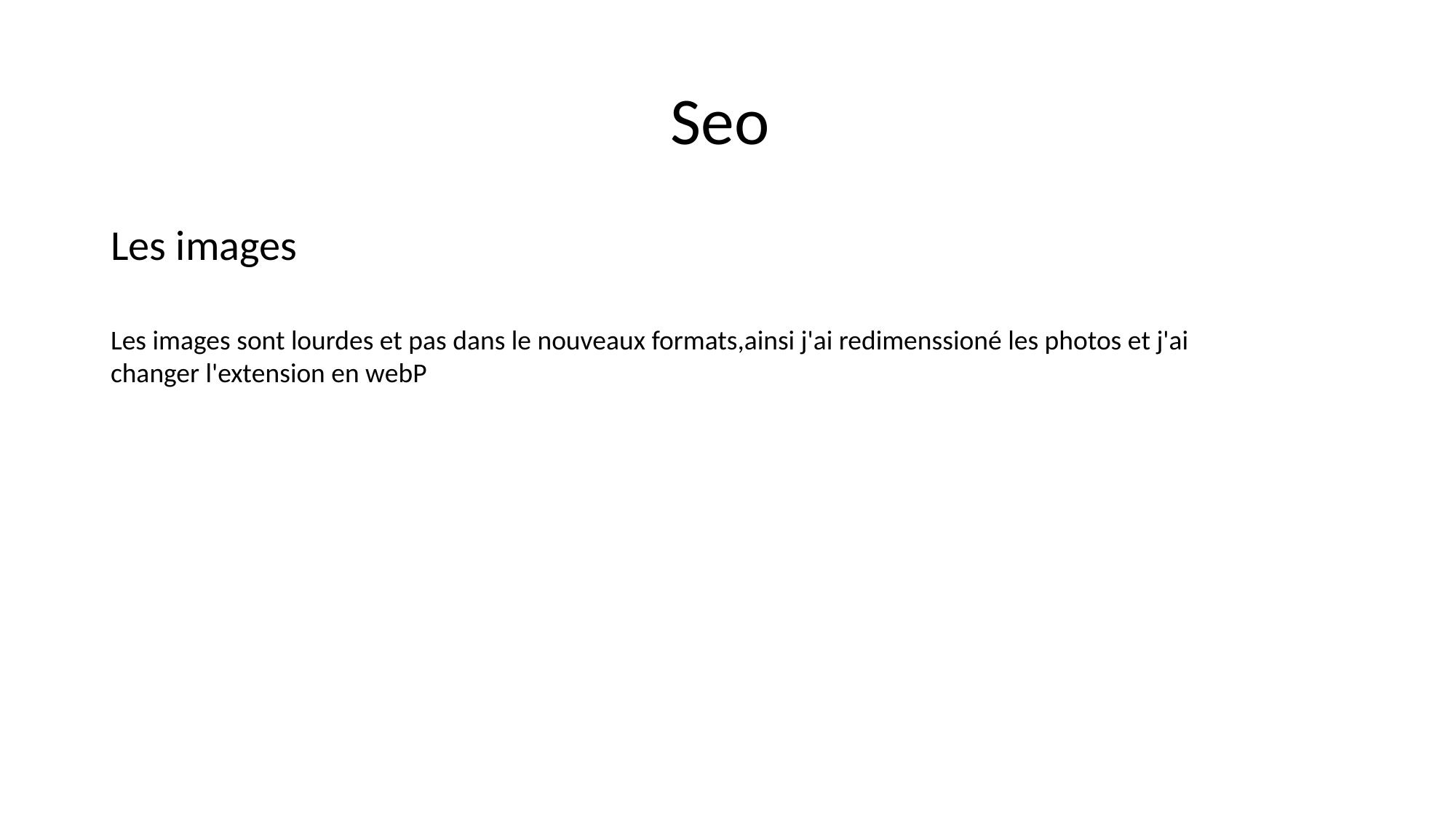

# Seo
Les images
Les images sont lourdes et pas dans le nouveaux formats,ainsi j'ai redimenssioné les photos et j'ai changer l'extension en webP